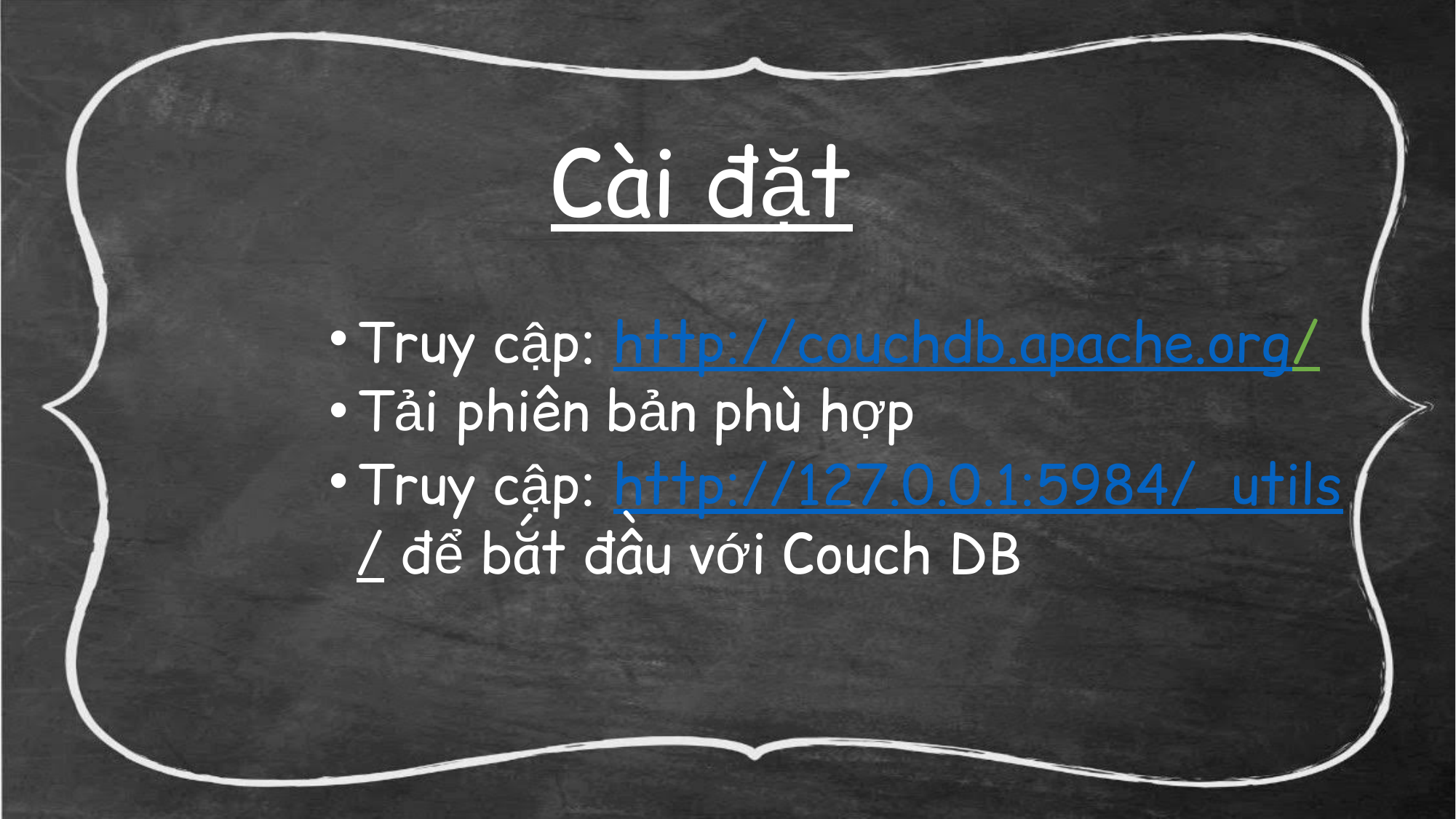

# Cài đặt
Truy cập: http://couchdb.apache.org/
Tải phiên bản phù hợp
Truy cập: http://127.0.0.1:5984/_utils/ để bắt đầu với Couch DB